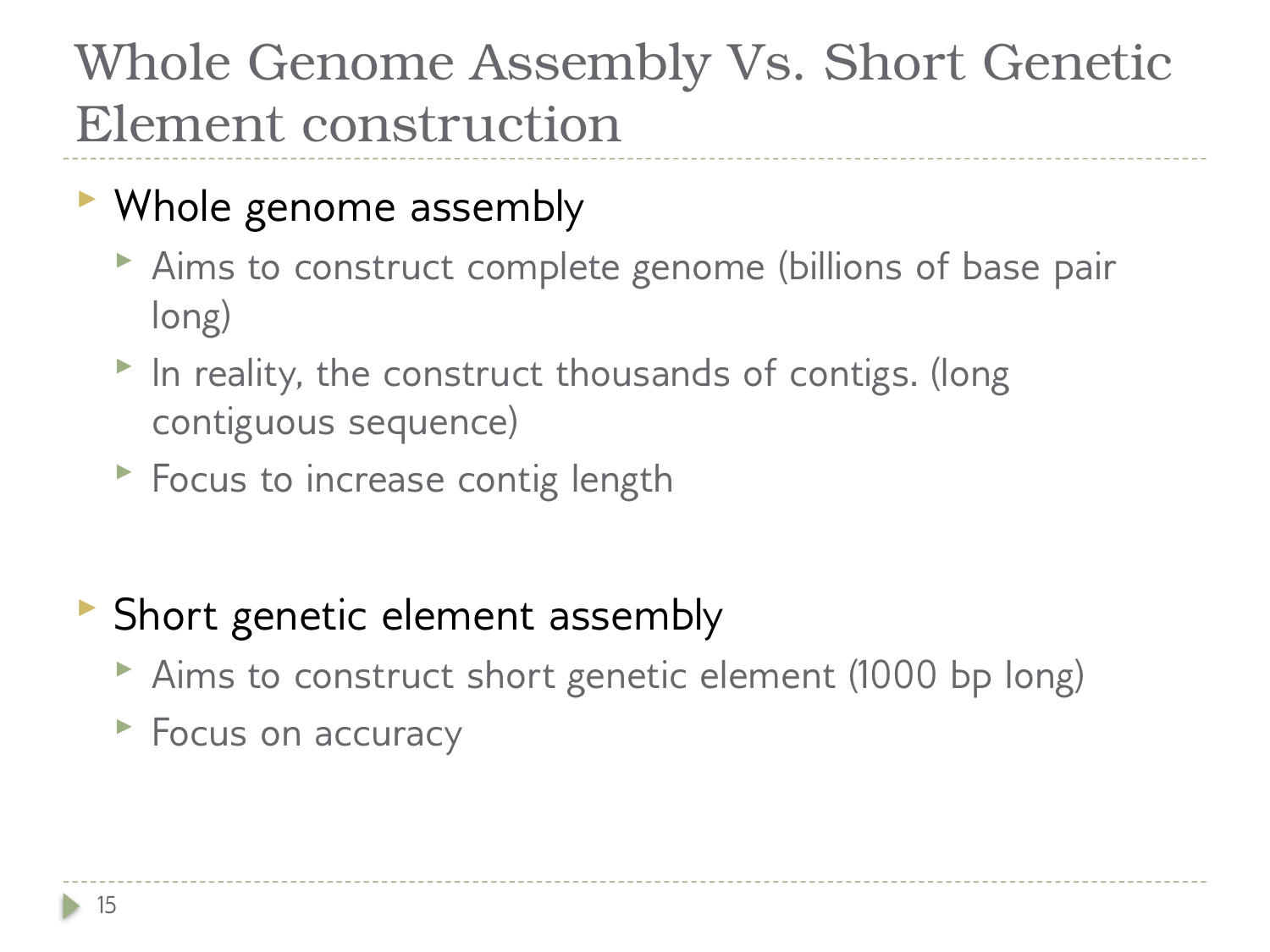

# Whole Genome Assembly Vs. Short Genetic Element construction
Whole genome assembly
Aims to construct complete genome (billions of base pair long)
In reality, the construct thousands of contigs. (long contiguous sequence)
Focus to increase contig length

Short genetic element assembly
Aims to construct short genetic element (1000 bp long)
Focus on accuracy
15